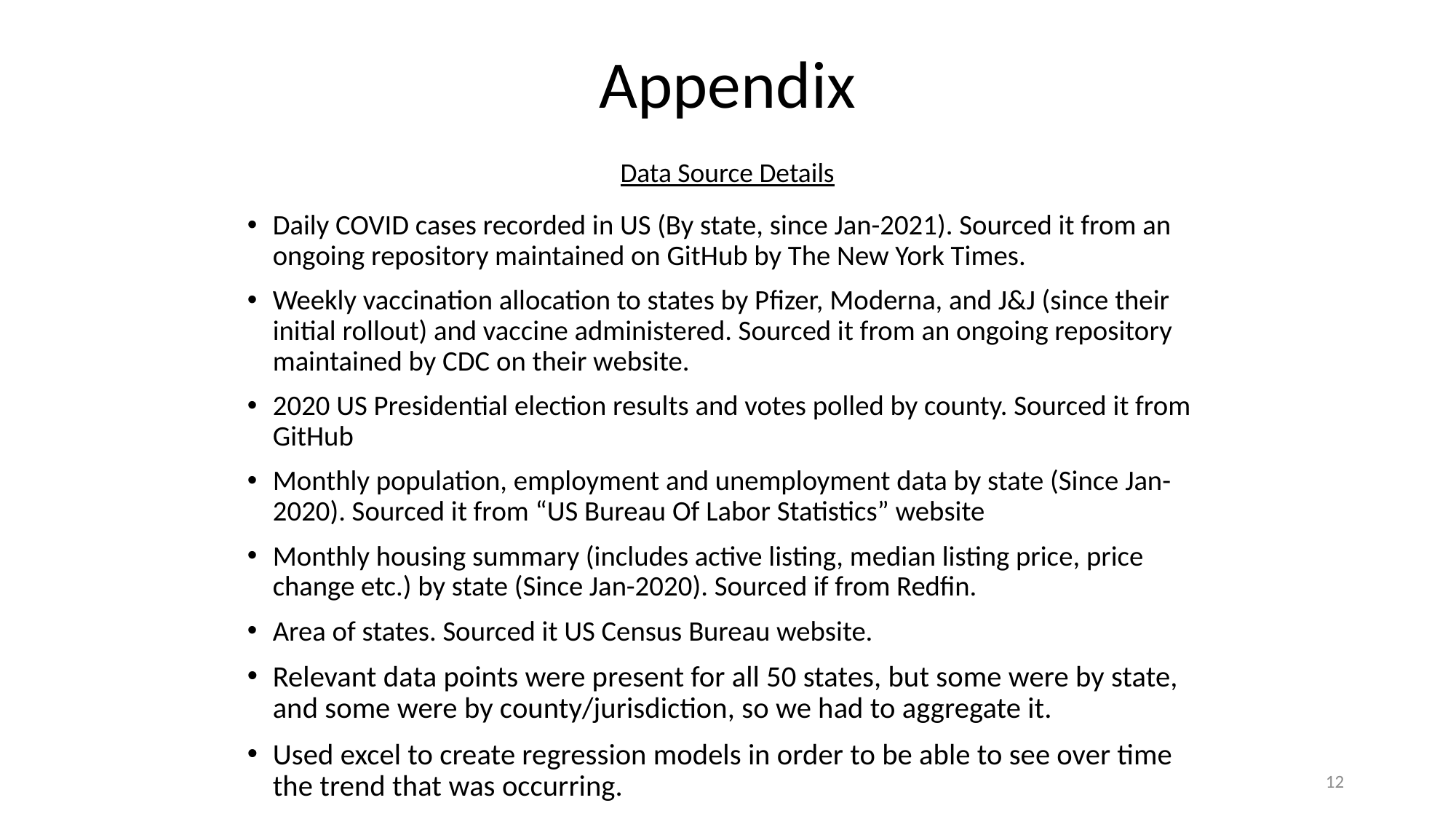

# Appendix
Data Source Details
Daily COVID cases recorded in US (By state, since Jan-2021). Sourced it from an ongoing repository maintained on GitHub by The New York Times.
Weekly vaccination allocation to states by Pfizer, Moderna, and J&J (since their initial rollout) and vaccine administered. Sourced it from an ongoing repository maintained by CDC on their website.
2020 US Presidential election results and votes polled by county. Sourced it from GitHub
Monthly population, employment and unemployment data by state (Since Jan-2020). Sourced it from “US Bureau Of Labor Statistics” website
Monthly housing summary (includes active listing, median listing price, price change etc.) by state (Since Jan-2020). Sourced if from Redfin.
Area of states. Sourced it US Census Bureau website.
Relevant data points were present for all 50 states, but some were by state, and some were by county/jurisdiction, so we had to aggregate it.
Used excel to create regression models in order to be able to see over time the trend that was occurring.

12